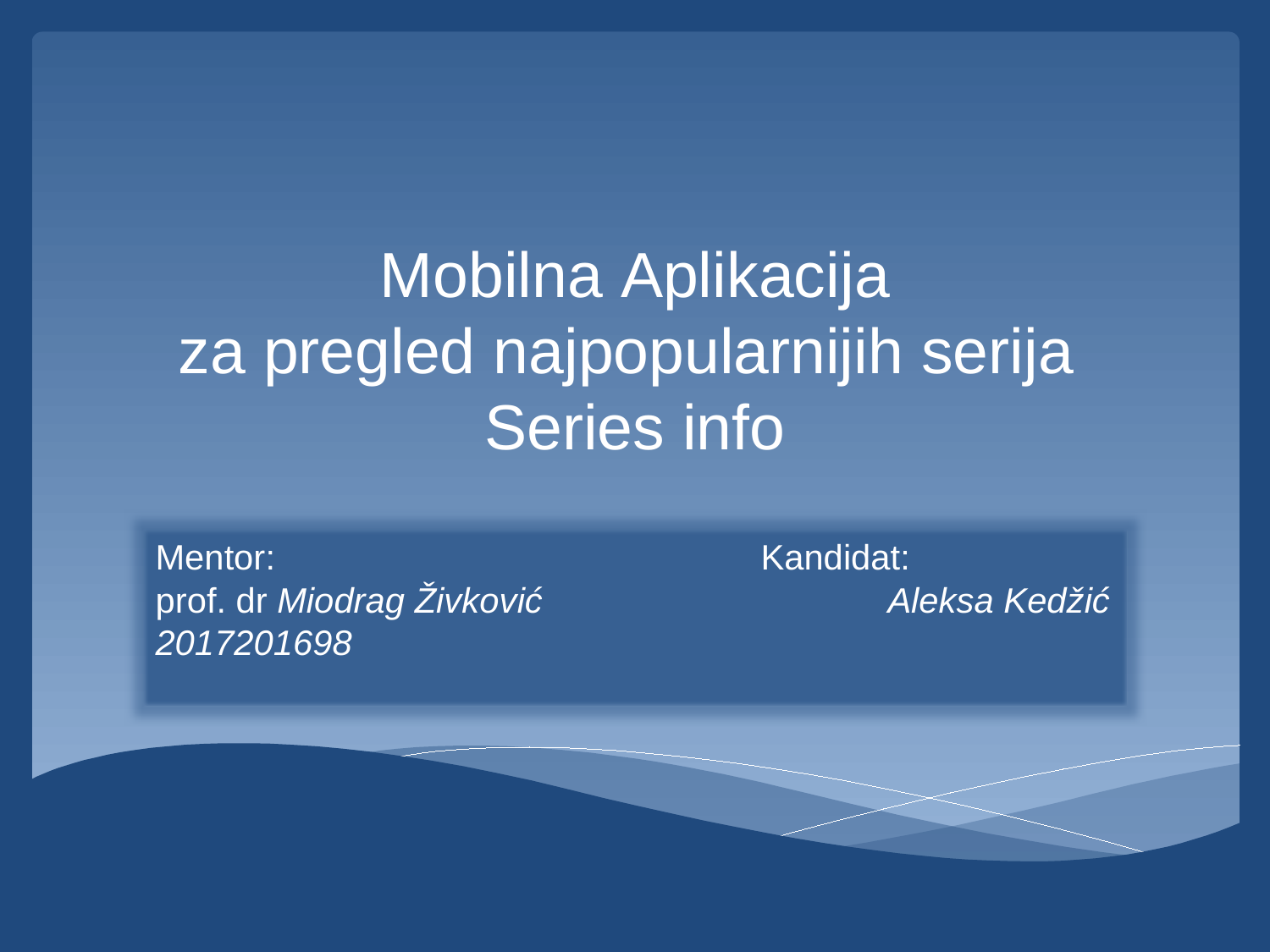

# Mobilna Aplikacija za pregled najpopularnijih serija Series info
Mentor:				          Kandidat:
prof. dr Miodrag Živković		          Aleksa Kedžić 2017201698